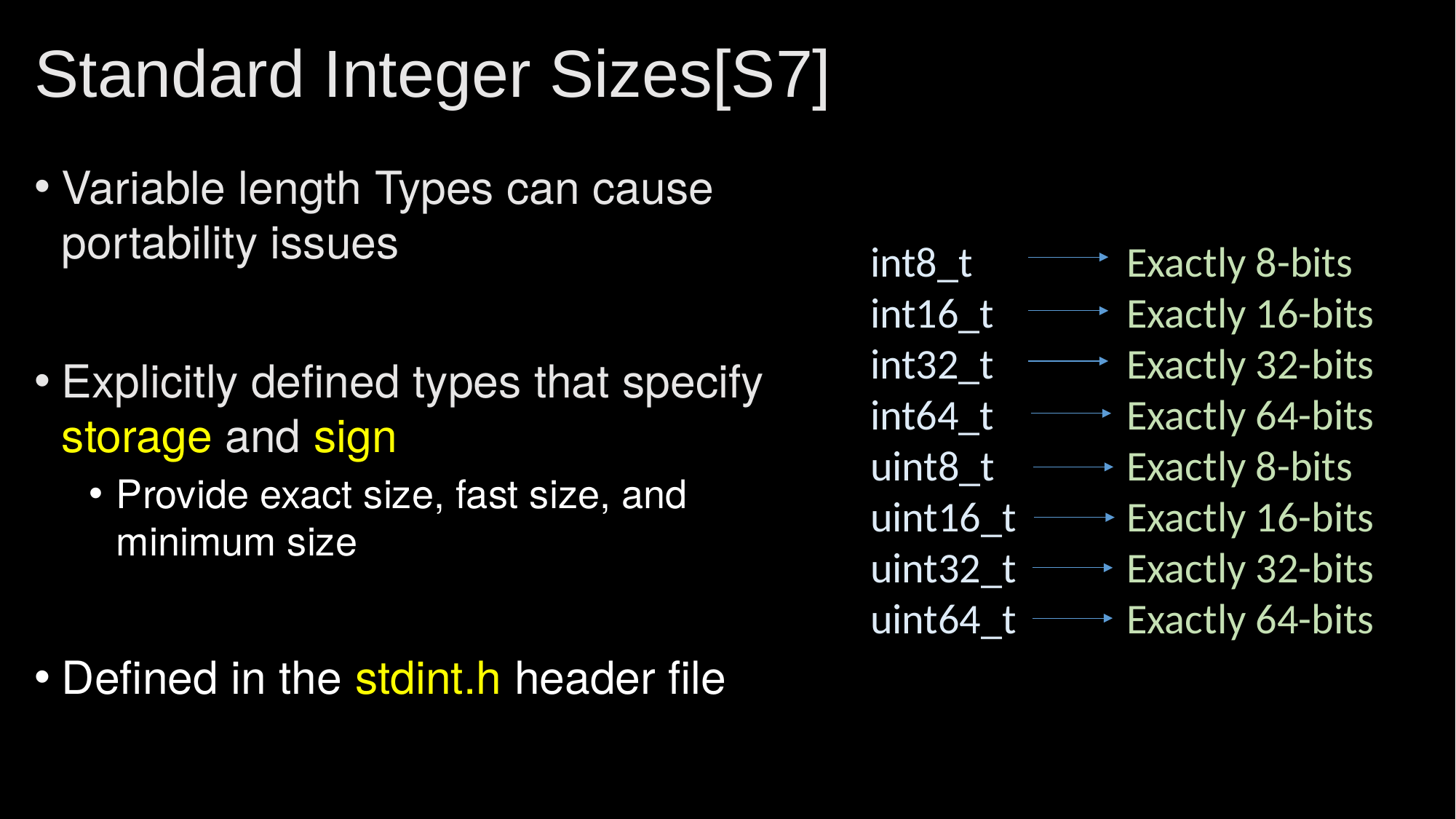

# Standard Integer Sizes[S7]
Variable length Types can cause portability issues

Explicitly defined types that specify storage and sign
Provide exact size, fast size, and minimum size

Defined in the stdint.h header file

int8_t
int16_t
int32_t
int64_t
uint8_t
uint16_t
uint32_t
uint64_t
Exactly 8-bits
Exactly 16-bits
Exactly 32-bits
Exactly 64-bits
Exactly 8-bits
Exactly 16-bits
Exactly 32-bits
Exactly 64-bits